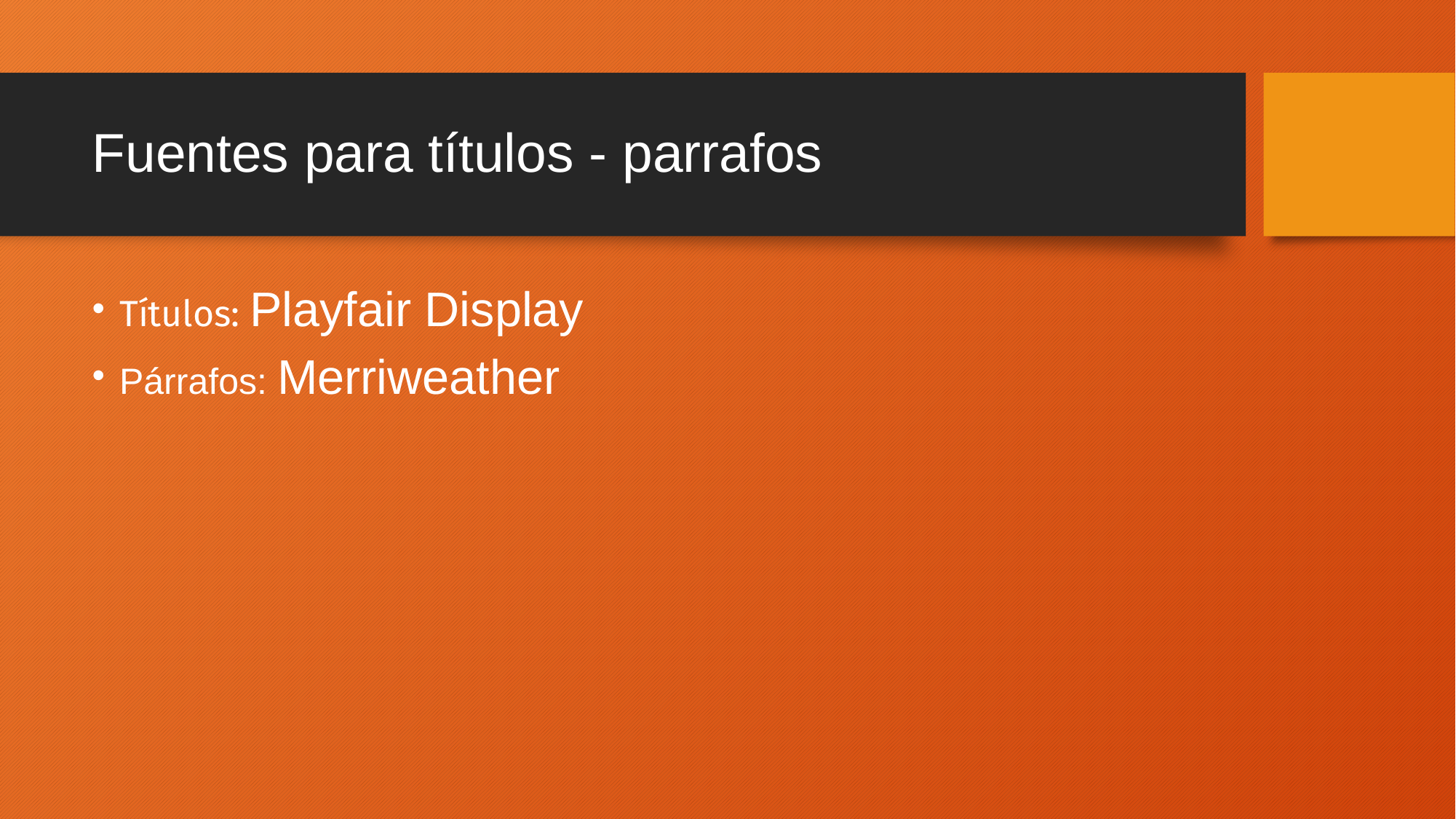

# Fuentes para títulos - parrafos
Títulos: Playfair Display
Párrafos: Merriweather